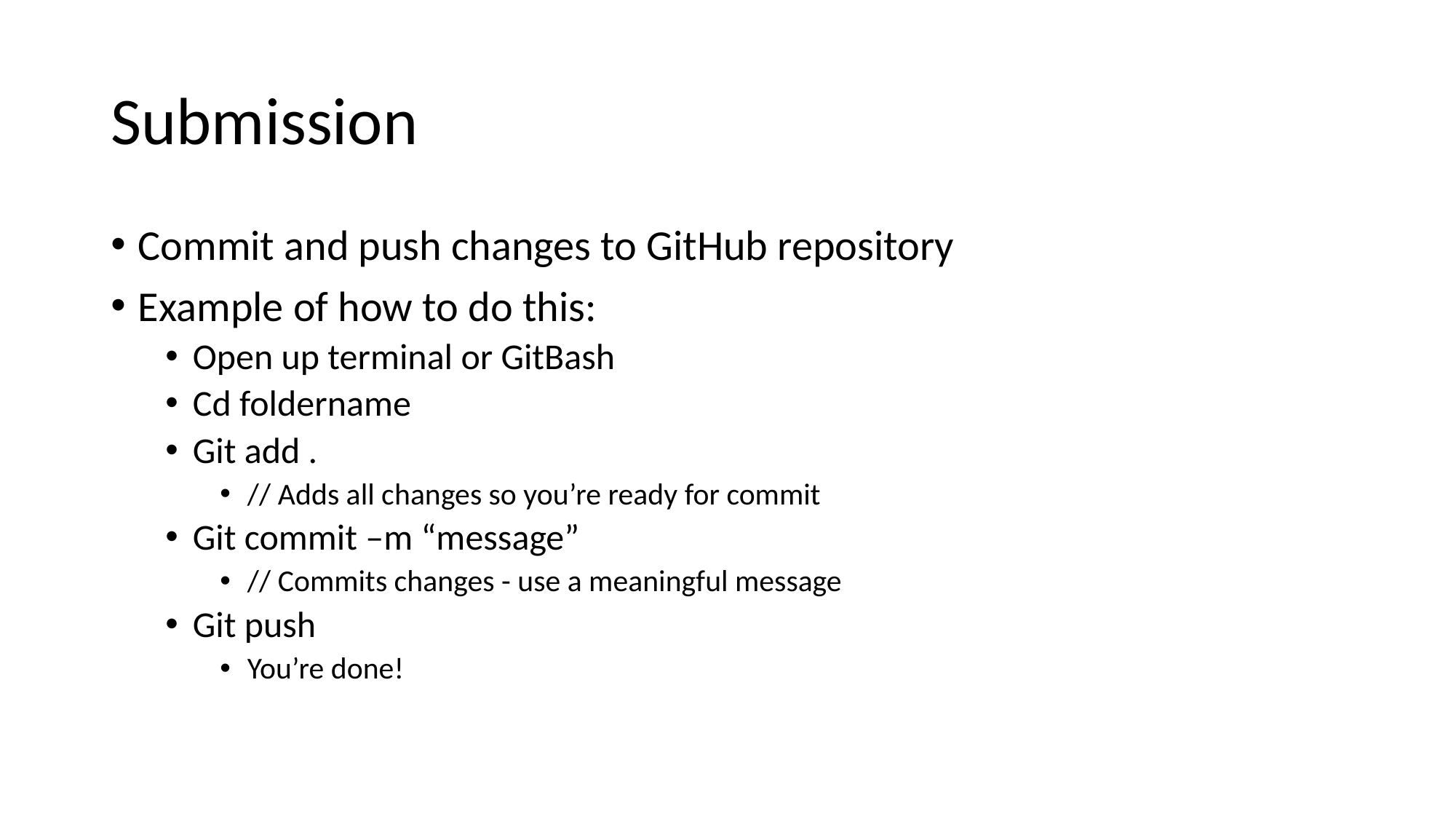

# Submission
Commit and push changes to GitHub repository
Example of how to do this:
Open up terminal or GitBash
Cd foldername
Git add .
// Adds all changes so you’re ready for commit
Git commit –m “message”
// Commits changes - use a meaningful message
Git push
You’re done!